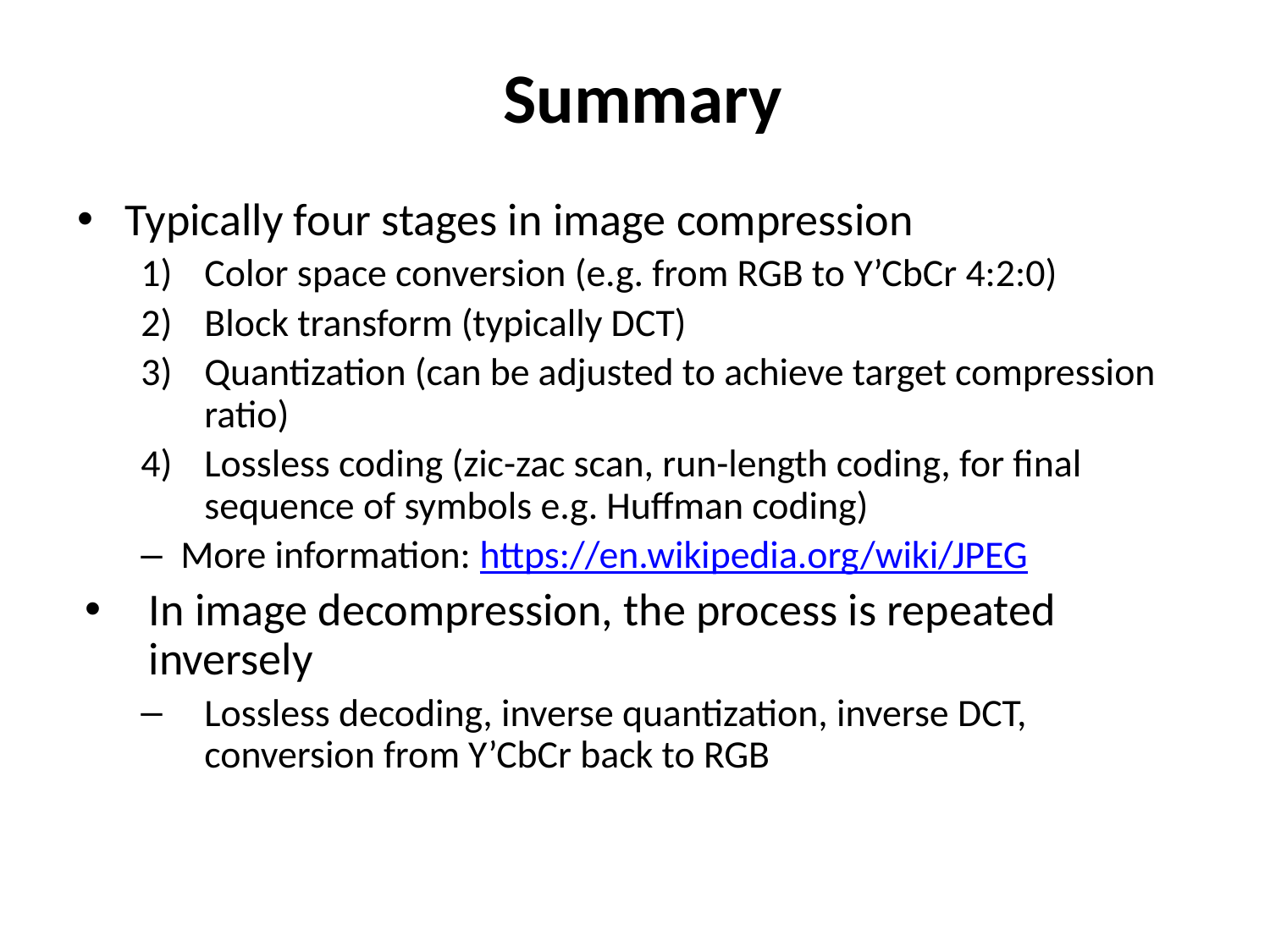

Summary
Typically four stages in image compression
Color space conversion (e.g. from RGB to Y’CbCr 4:2:0)
Block transform (typically DCT)
Quantization (can be adjusted to achieve target compression ratio)
Lossless coding (zic-zac scan, run-length coding, for final sequence of symbols e.g. Huffman coding)
More information: https://en.wikipedia.org/wiki/JPEG
In image decompression, the process is repeated inversely
Lossless decoding, inverse quantization, inverse DCT, conversion from Y’CbCr back to RGB